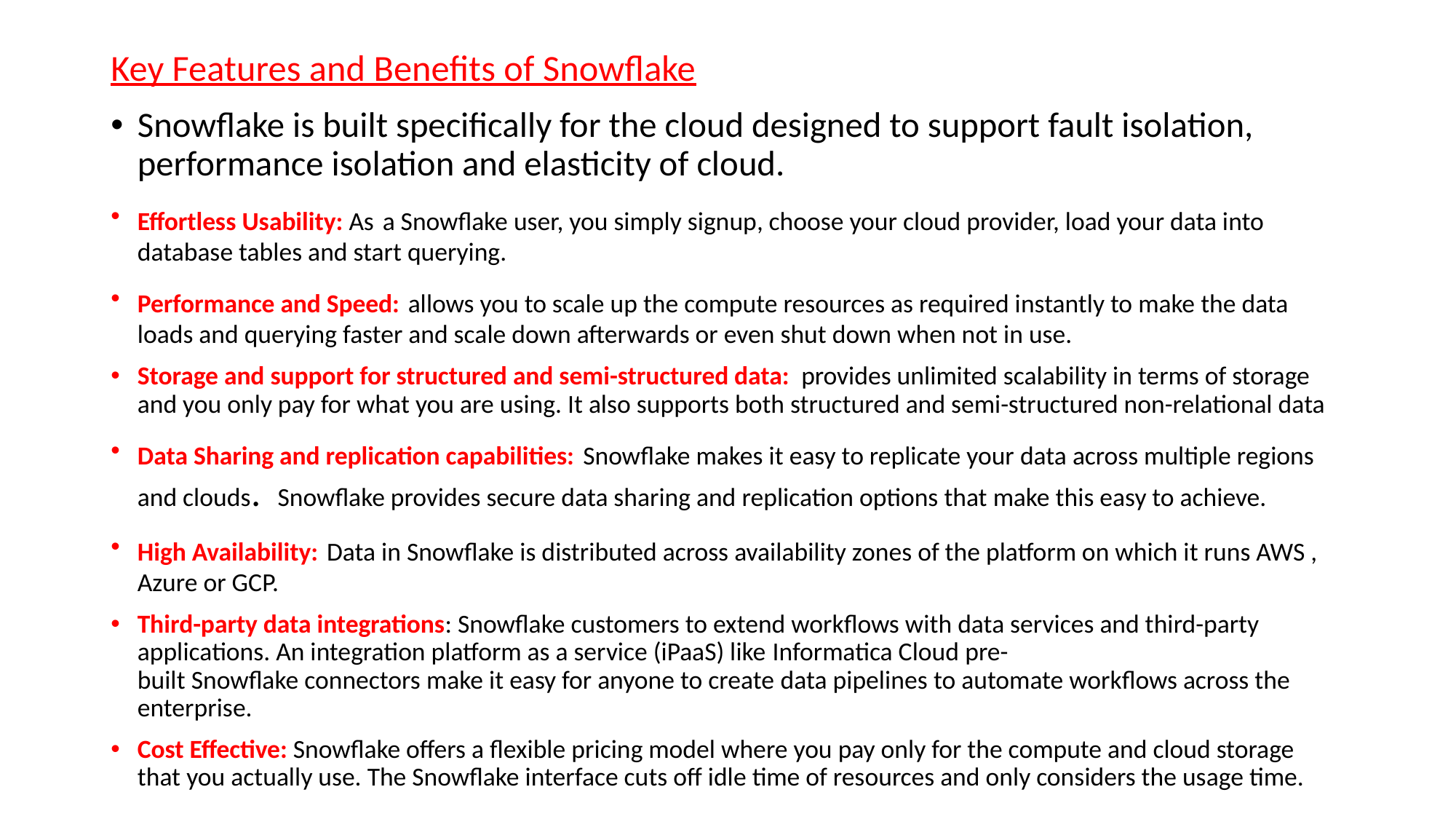

# Key Features and Benefits of Snowflake
Snowflake is built specifically for the cloud designed to support fault isolation, performance isolation and elasticity of cloud.
Effortless Usability: As a Snowflake user, you simply signup, choose your cloud provider, load your data into database tables and start querying.
Performance and Speed: allows you to scale up the compute resources as required instantly to make the data loads and querying faster and scale down afterwards or even shut down when not in use.
Storage and support for structured and semi-structured data:  provides unlimited scalability in terms of storage and you only pay for what you are using. It also supports both structured and semi-structured non-relational data
Data Sharing and replication capabilities: Snowflake makes it easy to replicate your data across multiple regions and clouds.  Snowflake provides secure data sharing and replication options that make this easy to achieve.
High Availability: Data in Snowflake is distributed across availability zones of the platform on which it runs AWS , Azure or GCP.
Third-party data integrations: Snowflake customers to extend workflows with data services and third-party applications. An integration platform as a service (iPaaS) like Informatica Cloud pre-built Snowflake connectors make it easy for anyone to create data pipelines to automate workflows across the enterprise.
Cost Effective: Snowflake offers a flexible pricing model where you pay only for the compute and cloud storage that you actually use. The Snowflake interface cuts off idle time of resources and only considers the usage time.